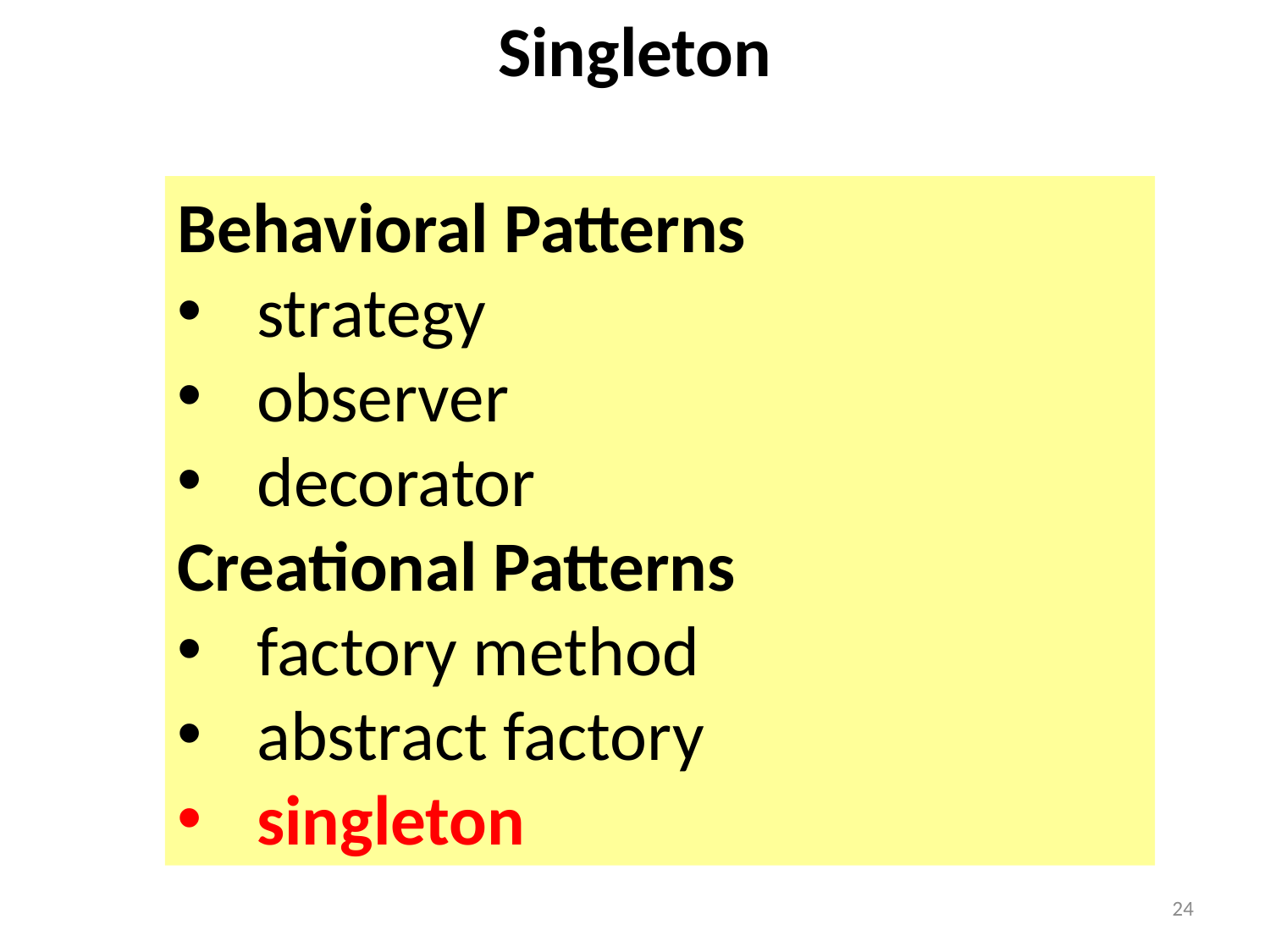

Singleton
Behavioral Patterns
strategy
observer
decorator
Creational Patterns
factory method
abstract factory
singleton
24